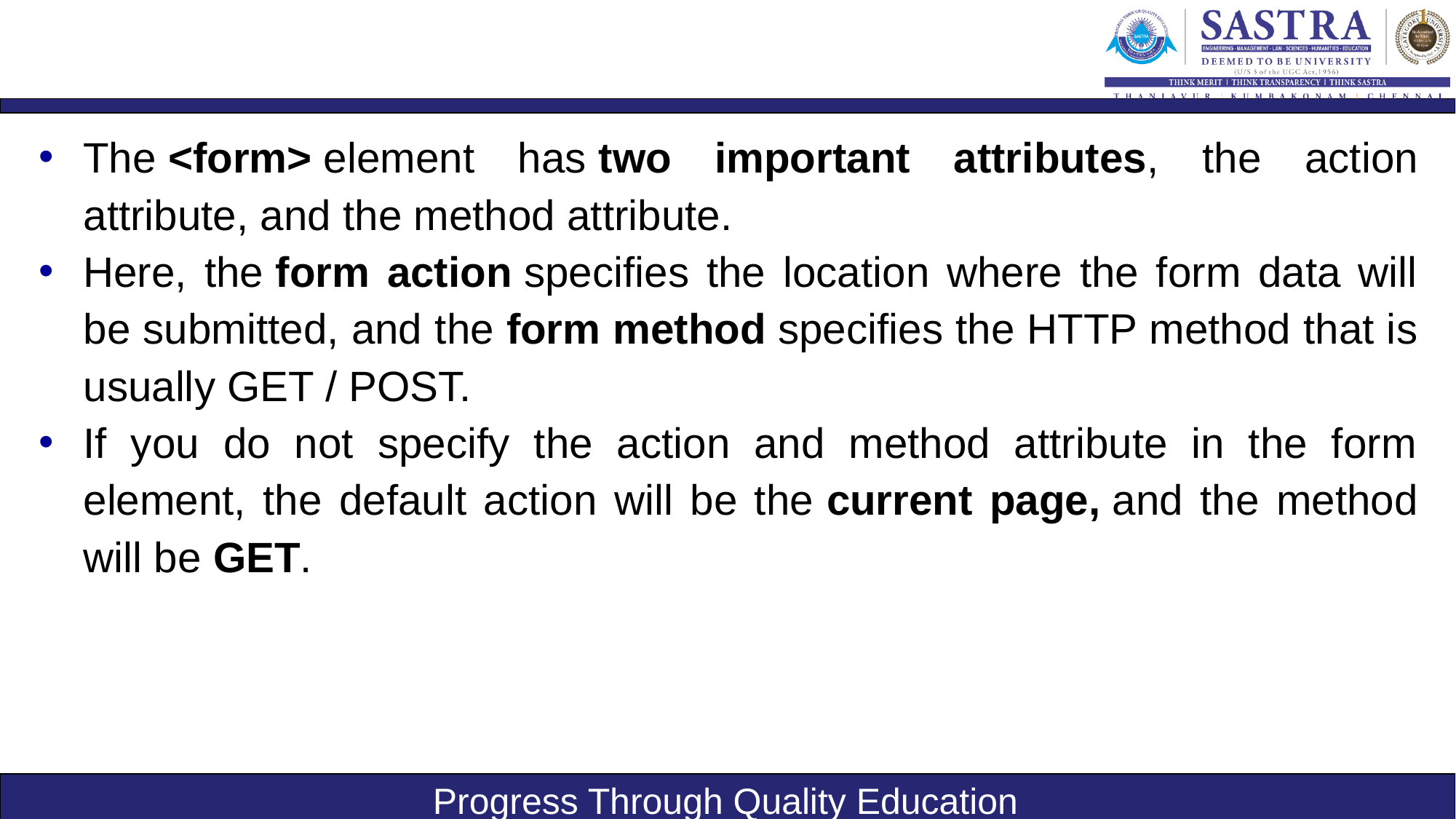

#
The <form> element has two important attributes, the action attribute, and the method attribute.
Here, the form action specifies the location where the form data will be submitted, and the form method specifies the HTTP method that is usually GET / POST.
If you do not specify the action and method attribute in the form element, the default action will be the current page, and the method will be GET.